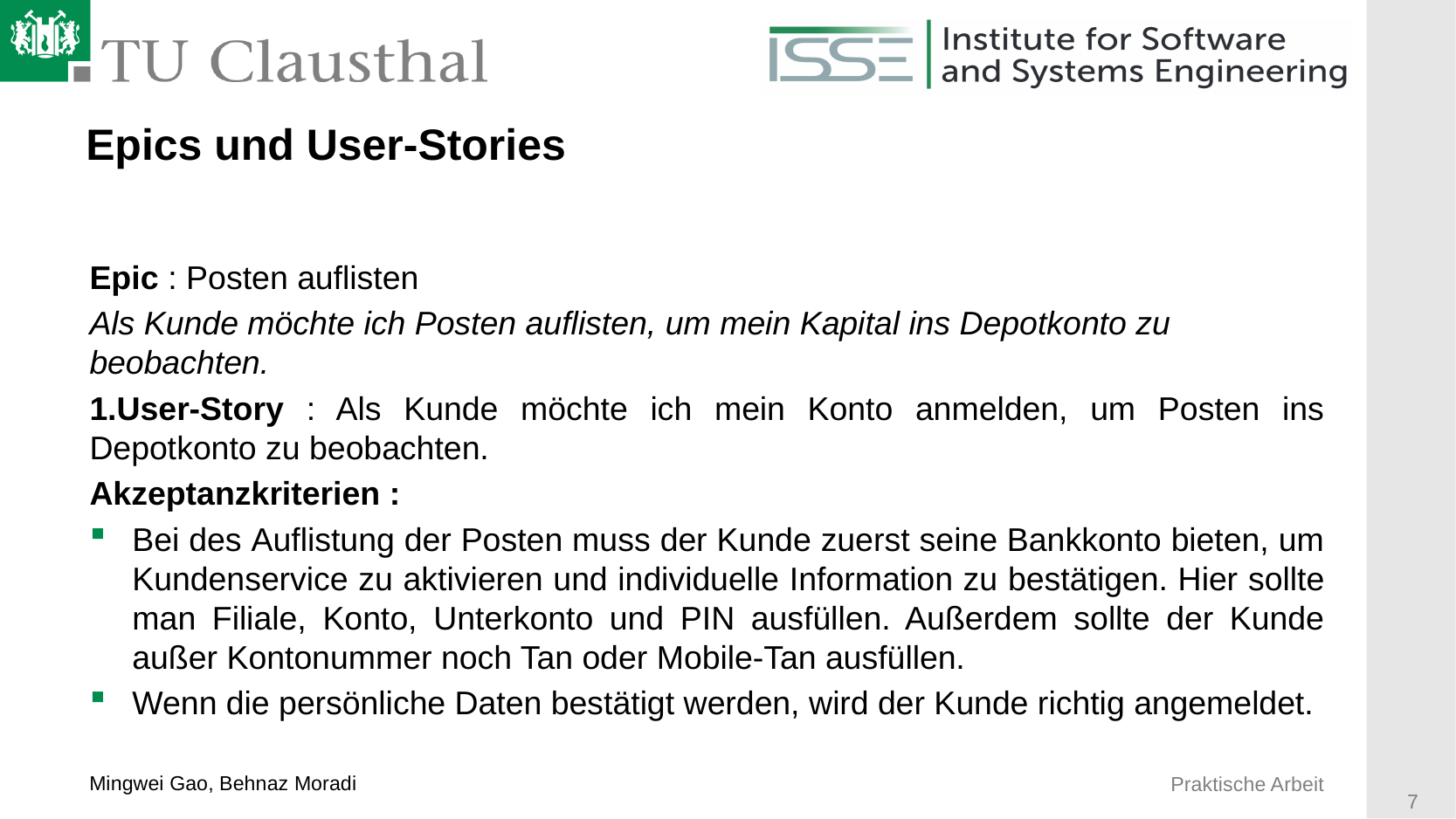

# Epics und User-Stories

Epic : Posten auflisten
Als Kunde möchte ich Posten auflisten, um mein Kapital ins Depotkonto zu beobachten.
1.User-Story : Als Kunde möchte ich mein Konto anmelden, um Posten ins Depotkonto zu beobachten.
Akzeptanzkriterien :
Bei des Auflistung der Posten muss der Kunde zuerst seine Bankkonto bieten, um Kundenservice zu aktivieren und individuelle Information zu bestätigen. Hier sollte man Filiale, Konto, Unterkonto und PIN ausfüllen. Außerdem sollte der Kunde außer Kontonummer noch Tan oder Mobile-Tan ausfüllen.
Wenn die persönliche Daten bestätigt werden, wird der Kunde richtig angemeldet.